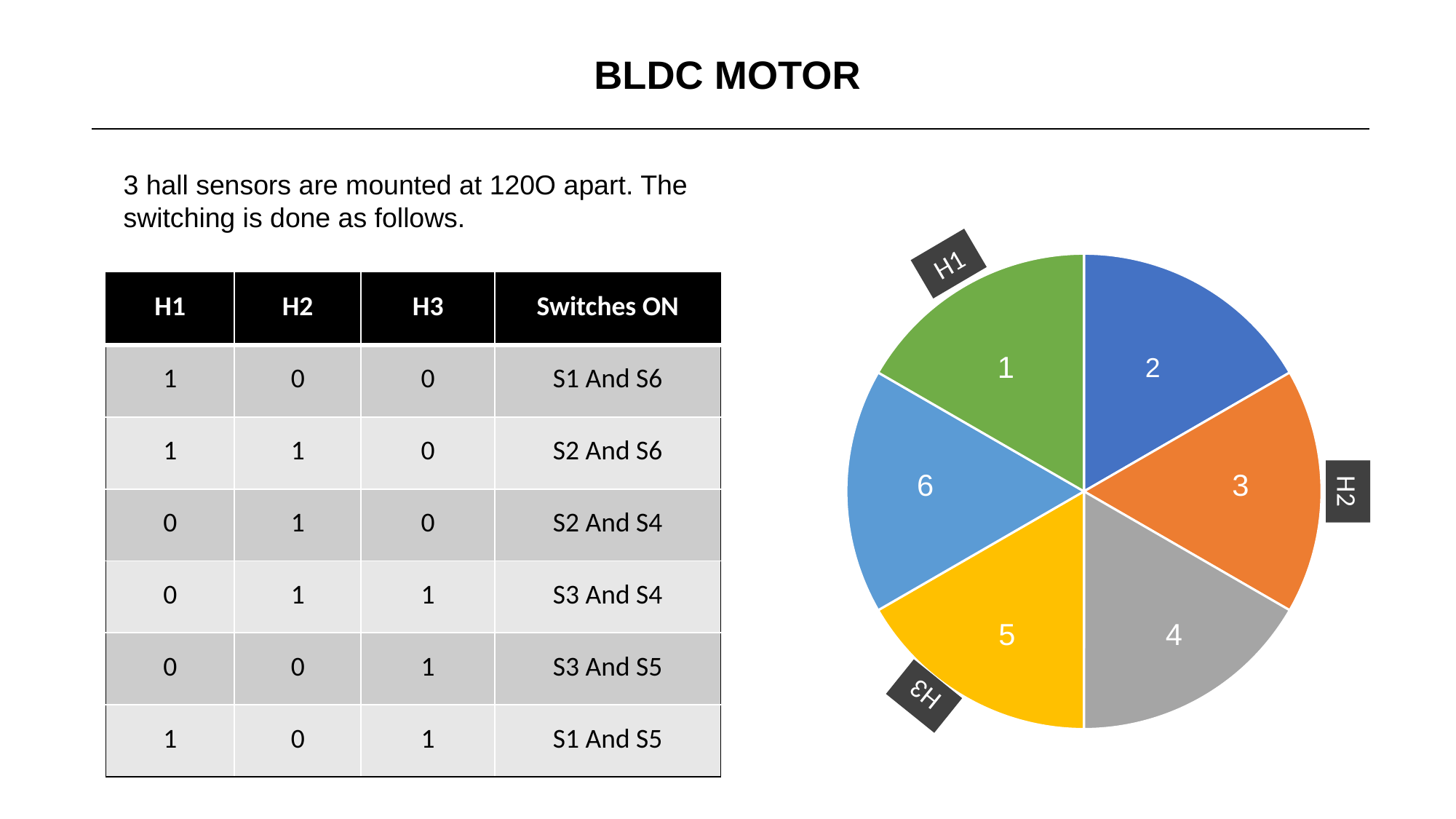

BLDC MOTOR
3 hall sensors are mounted at 120O apart. The switching is done as follows.
H1

### Chart

| Category | Sales |
|---|---|
| 1st Qtr | 2.0 |
| 2nd Qtr | 2.0 |
| 3rd Qtr | 2.0 |
| 4th Qtr | 2.0 |
| 5th Qtr | 2.0 |
| 6th Qtr | 2.0 |
H2
H3
2
6
3
5
4
| H1 | H2 | H3 | Switches ON |
| --- | --- | --- | --- |
| 1 | 0 | 0 | S1 And S6 |
| 1 | 1 | 0 | S2 And S6 |
| 0 | 1 | 0 | S2 And S4 |
| 0 | 1 | 1 | S3 And S4 |
| 0 | 0 | 1 | S3 And S5 |
| 1 | 0 | 1 | S1 And S5 |